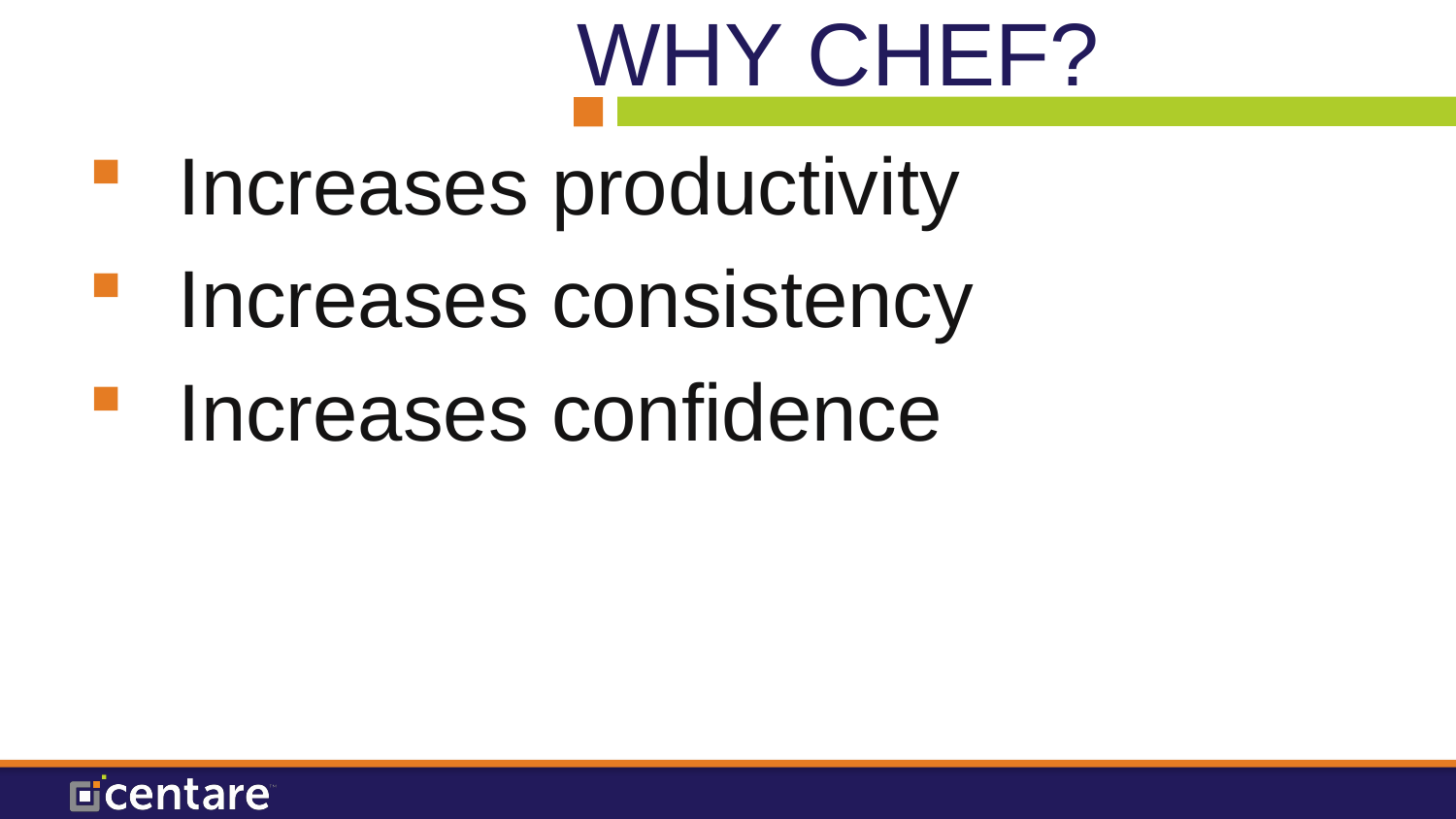

# Why Chef?
Increases productivity
Increases consistency
Increases confidence